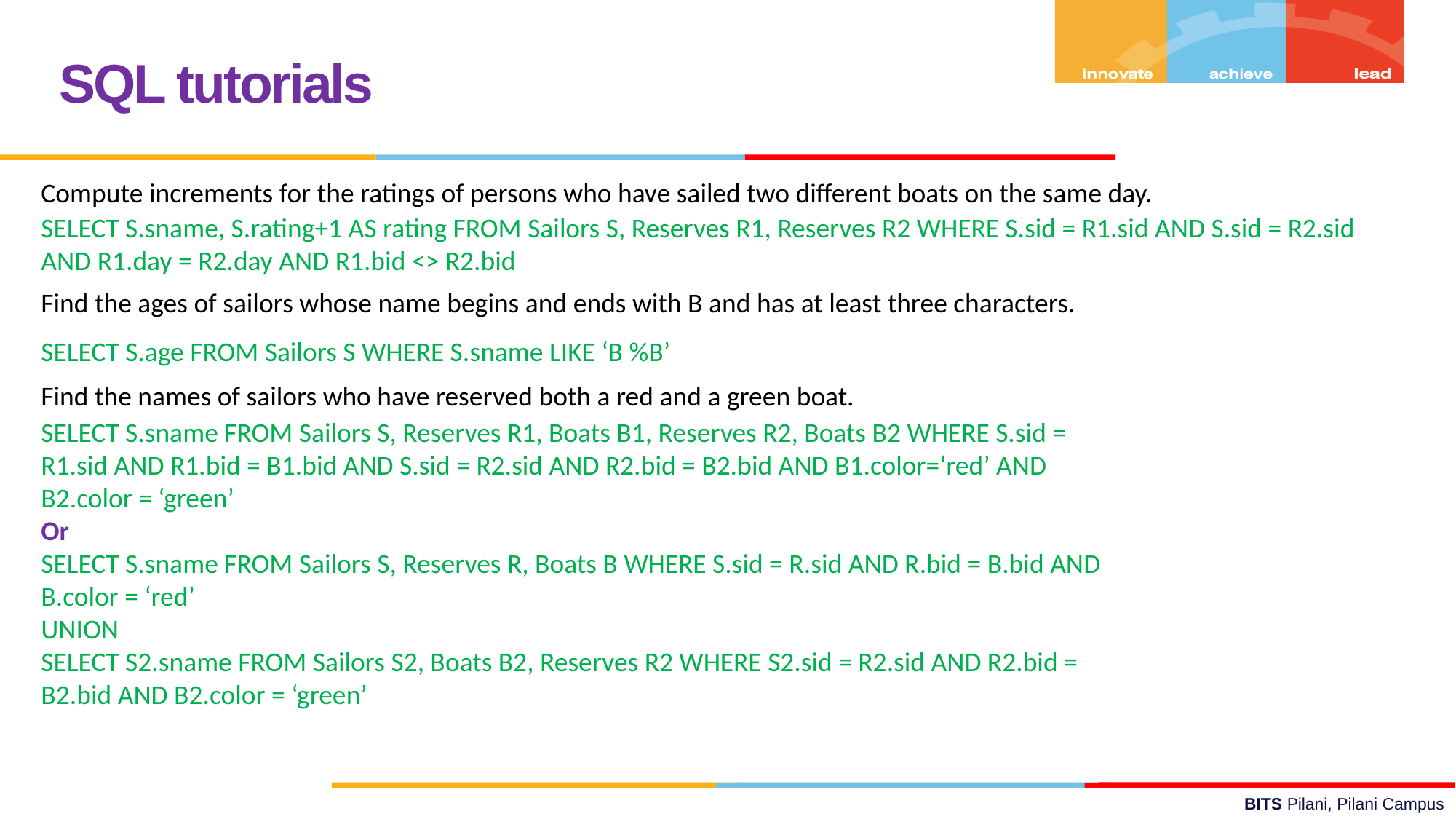

SQL tutorials
Compute increments for the ratings of persons who have sailed two different boats on the same day.
SELECT S.sname, S.rating+1 AS rating FROM Sailors S, Reserves R1, Reserves R2 WHERE S.sid = R1.sid AND S.sid = R2.sid AND R1.day = R2.day AND R1.bid <> R2.bid
Find the ages of sailors whose name begins and ends with B and has at least three characters.
SELECT S.age FROM Sailors S WHERE S.sname LIKE ‘B %B’
Find the names of sailors who have reserved both a red and a green boat.
SELECT S.sname FROM Sailors S, Reserves R1, Boats B1, Reserves R2, Boats B2 WHERE S.sid = R1.sid AND R1.bid = B1.bid AND S.sid = R2.sid AND R2.bid = B2.bid AND B1.color=‘red’ AND B2.color = ‘green’
Or
SELECT S.sname FROM Sailors S, Reserves R, Boats B WHERE S.sid = R.sid AND R.bid = B.bid AND B.color = ‘red’
UNION
SELECT S2.sname FROM Sailors S2, Boats B2, Reserves R2 WHERE S2.sid = R2.sid AND R2.bid = B2.bid AND B2.color = ‘green’